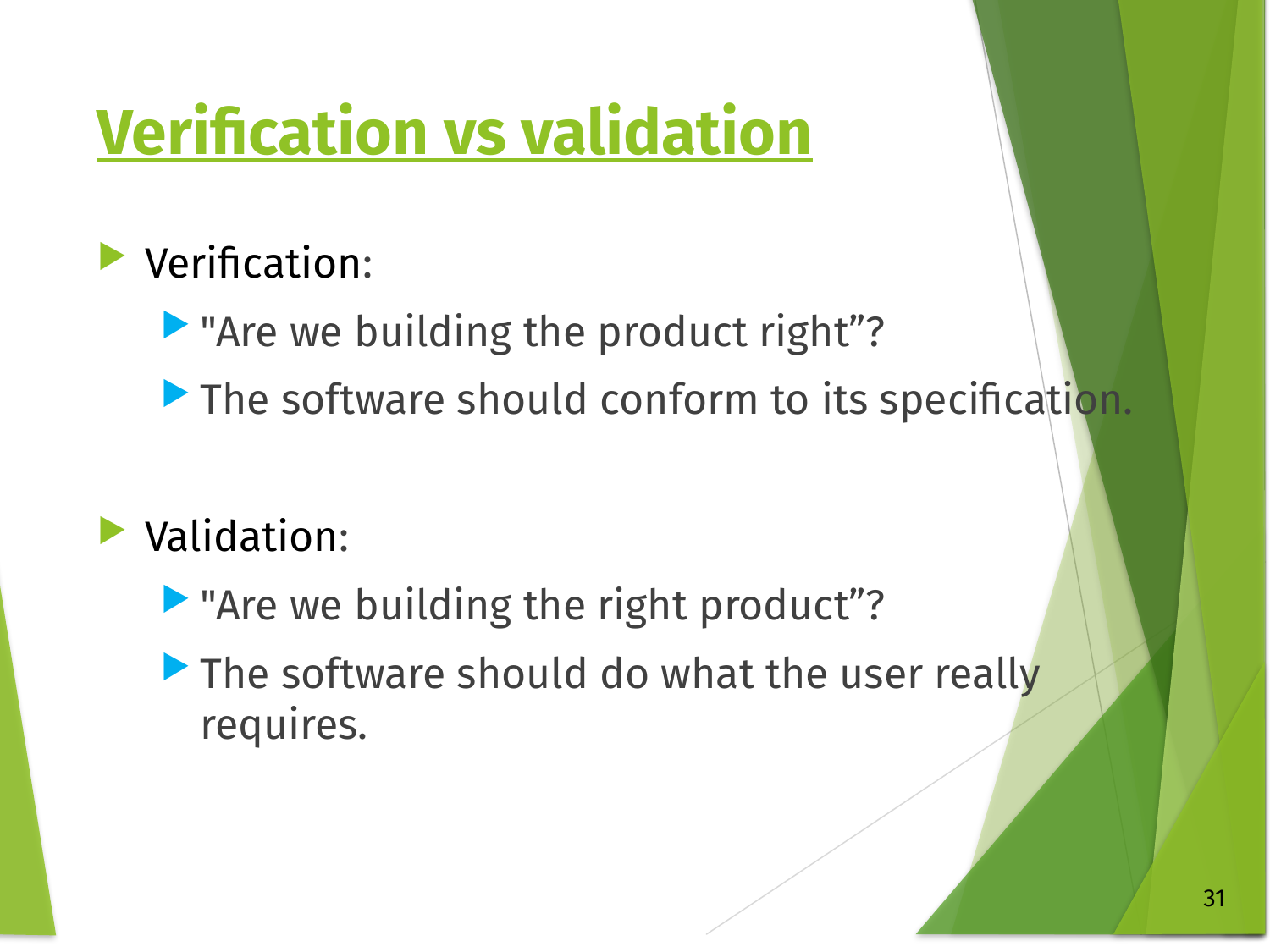

# Verification vs validation
Verification:
"Are we building the product right”?
The software should conform to its specification.

Validation:
"Are we building the right product”?
The software should do what the user really requires.
31